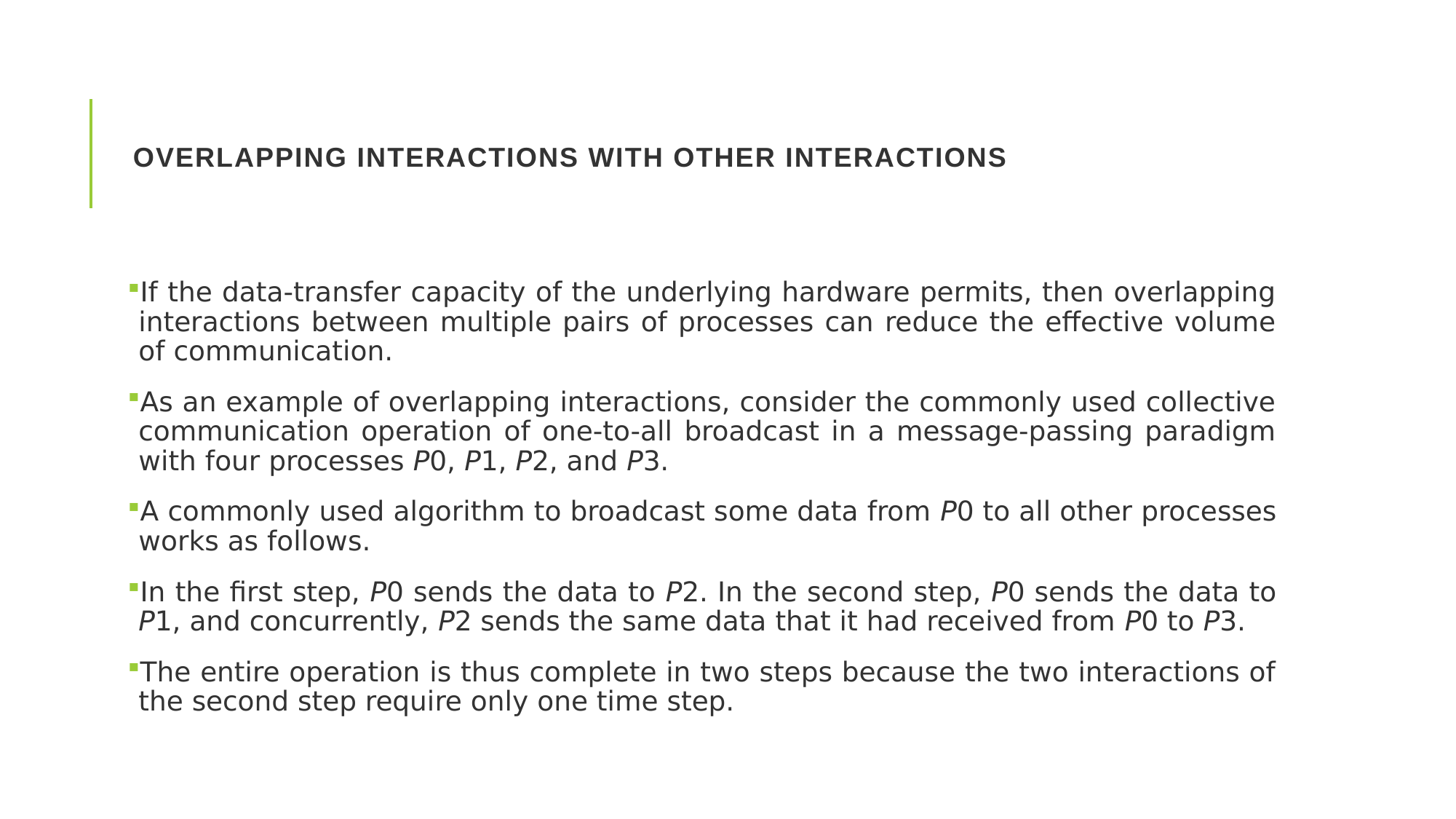

# Overlapping Interactions with Other Interactions
If the data-transfer capacity of the underlying hardware permits, then overlapping interactions between multiple pairs of processes can reduce the effective volume of communication.
As an example of overlapping interactions, consider the commonly used collective communication operation of one-to-all broadcast in a message-passing paradigm with four processes P0, P1, P2, and P3.
A commonly used algorithm to broadcast some data from P0 to all other processes works as follows.
In the first step, P0 sends the data to P2. In the second step, P0 sends the data to P1, and concurrently, P2 sends the same data that it had received from P0 to P3.
The entire operation is thus complete in two steps because the two interactions of the second step require only one time step.